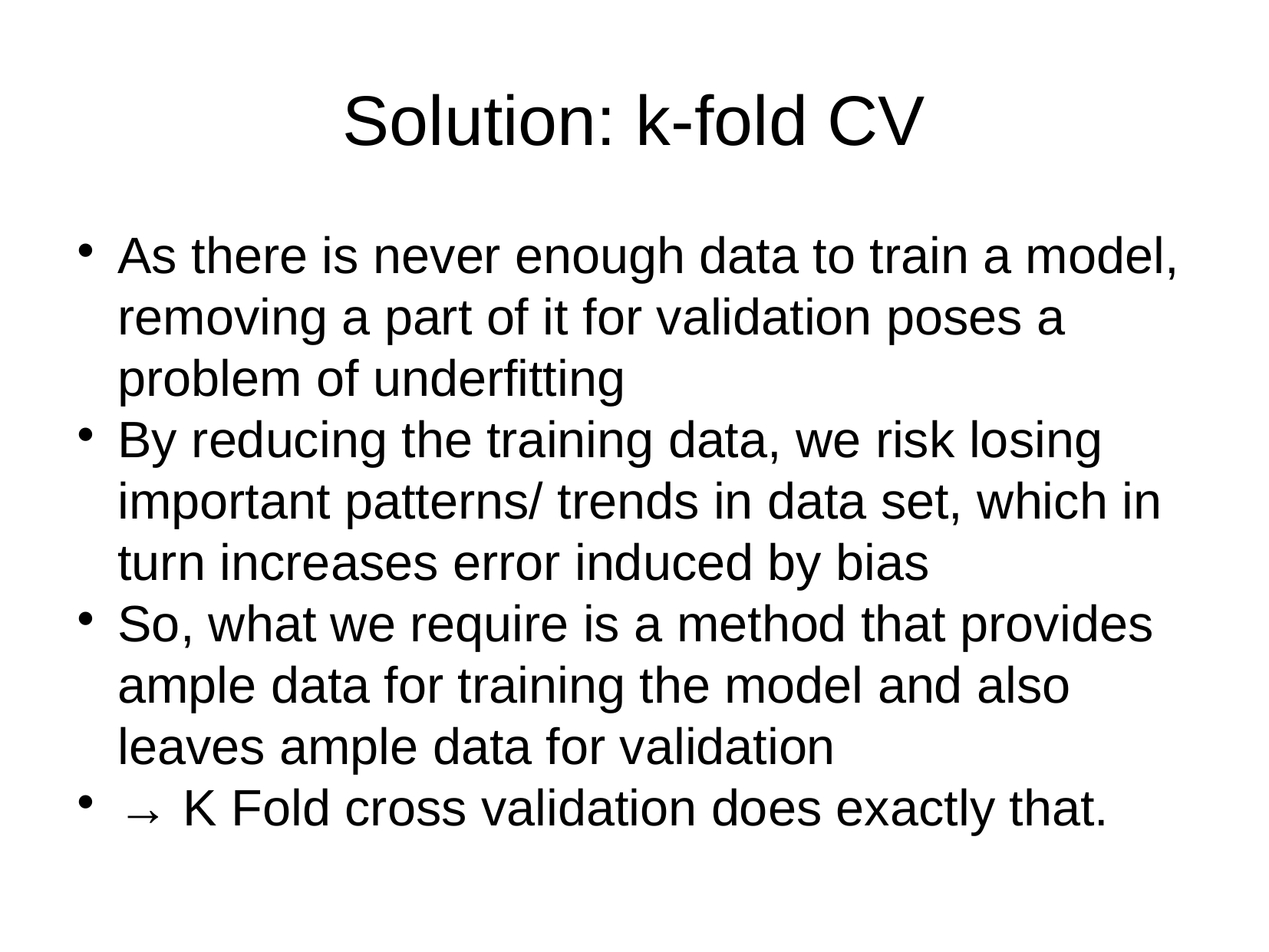

Solution: k-fold CV
As there is never enough data to train a model, removing a part of it for validation poses a problem of underfitting
By reducing the training data, we risk losing important patterns/ trends in data set, which in turn increases error induced by bias
So, what we require is a method that provides ample data for training the model and also leaves ample data for validation
→ K Fold cross validation does exactly that.